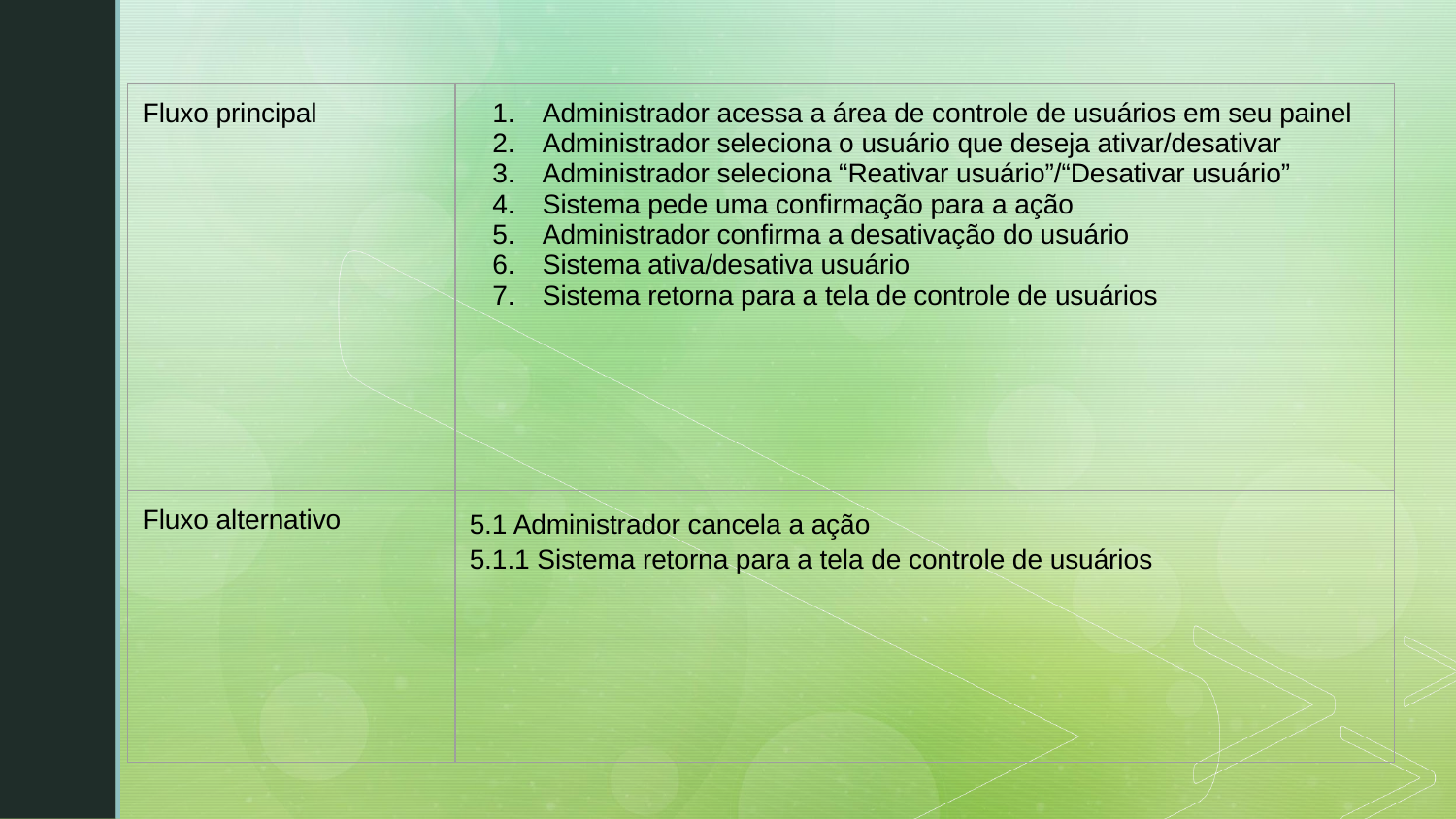

| Fluxo principal | Administrador acessa a área de controle de usuários em seu painel Administrador seleciona o usuário que deseja ativar/desativar Administrador seleciona “Reativar usuário”/“Desativar usuário” Sistema pede uma confirmação para a ação Administrador confirma a desativação do usuário Sistema ativa/desativa usuário Sistema retorna para a tela de controle de usuários |
| --- | --- |
| Fluxo alternativo | 5.1 Administrador cancela a ação 5.1.1 Sistema retorna para a tela de controle de usuários |